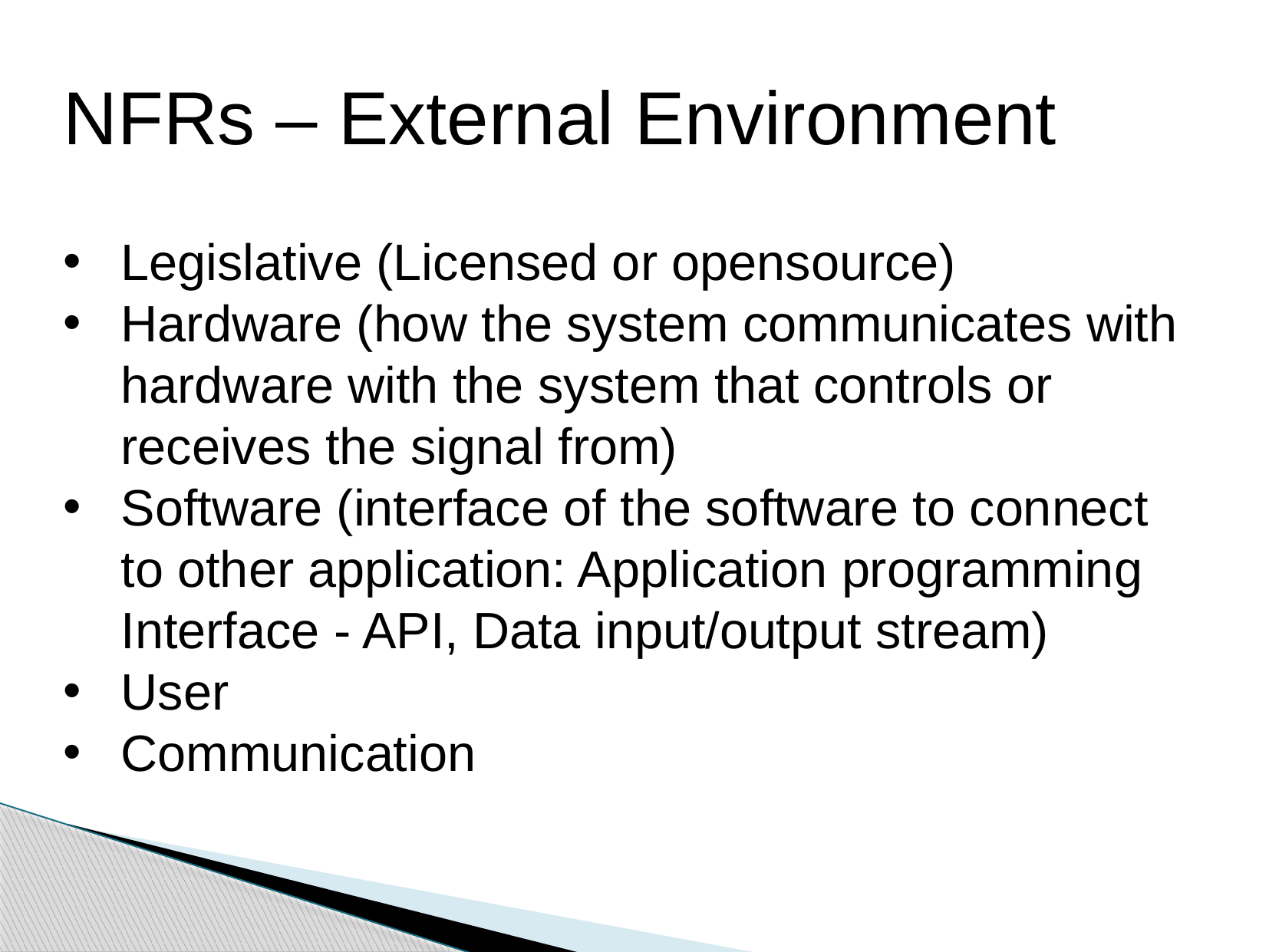

NFRs – External Environment
Legislative (Licensed or opensource)
Hardware (how the system communicates with hardware with the system that controls or receives the signal from)
Software (interface of the software to connect to other application: Application programming Interface - API, Data input/output stream)
User
Communication